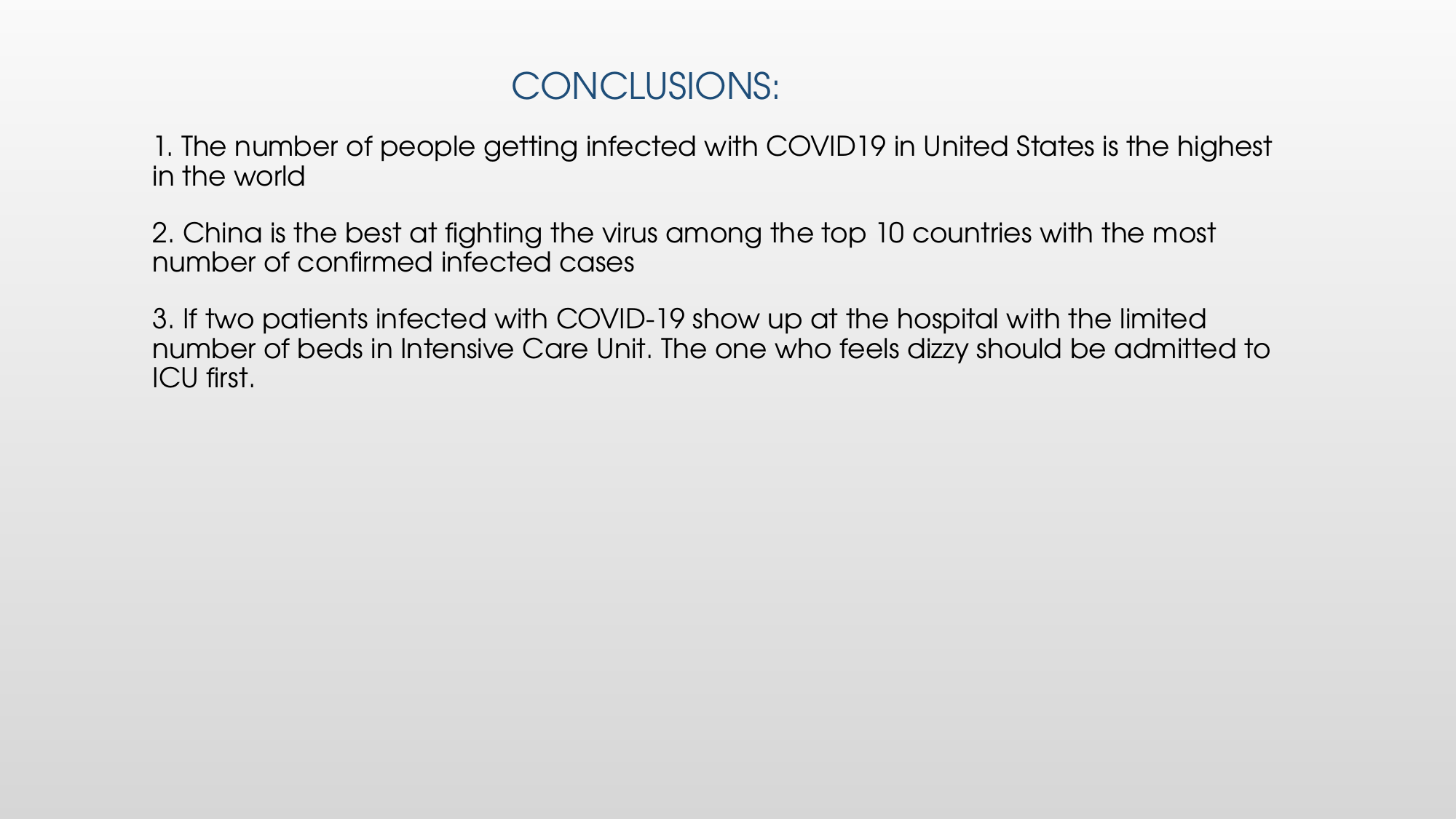

# Conclusions:
1. The number of people getting infected with COVID19 in United States is the highest in the world
2. China is the best at fighting the virus among the top 10 countries with the most number of confirmed infected cases
3. If two patients infected with COVID-19 show up at the hospital with the limited number of beds in Intensive Care Unit. The one who feels dizzy should be admitted to ICU first.